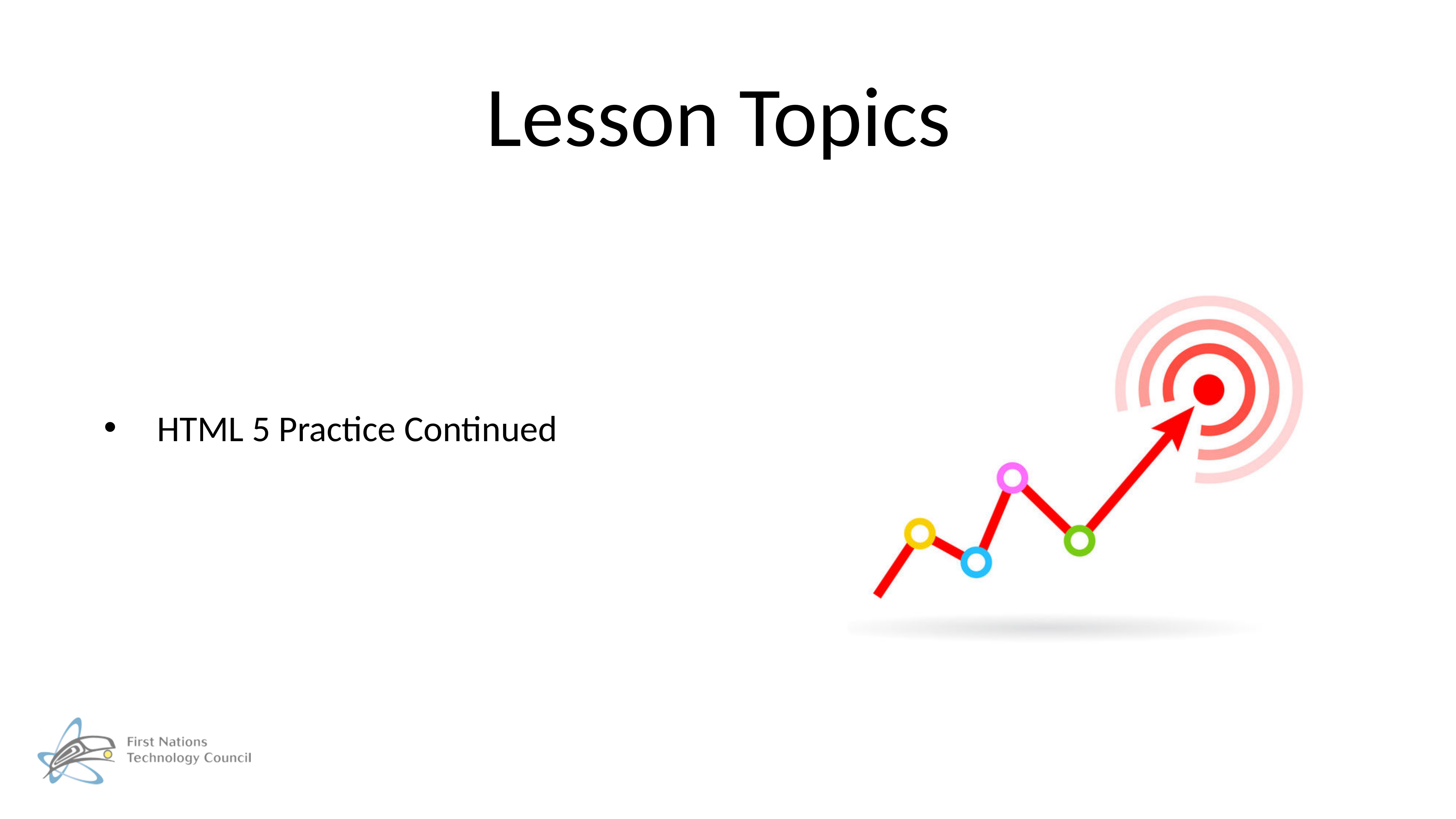

# Lesson Topics
HTML 5 Practice Continued